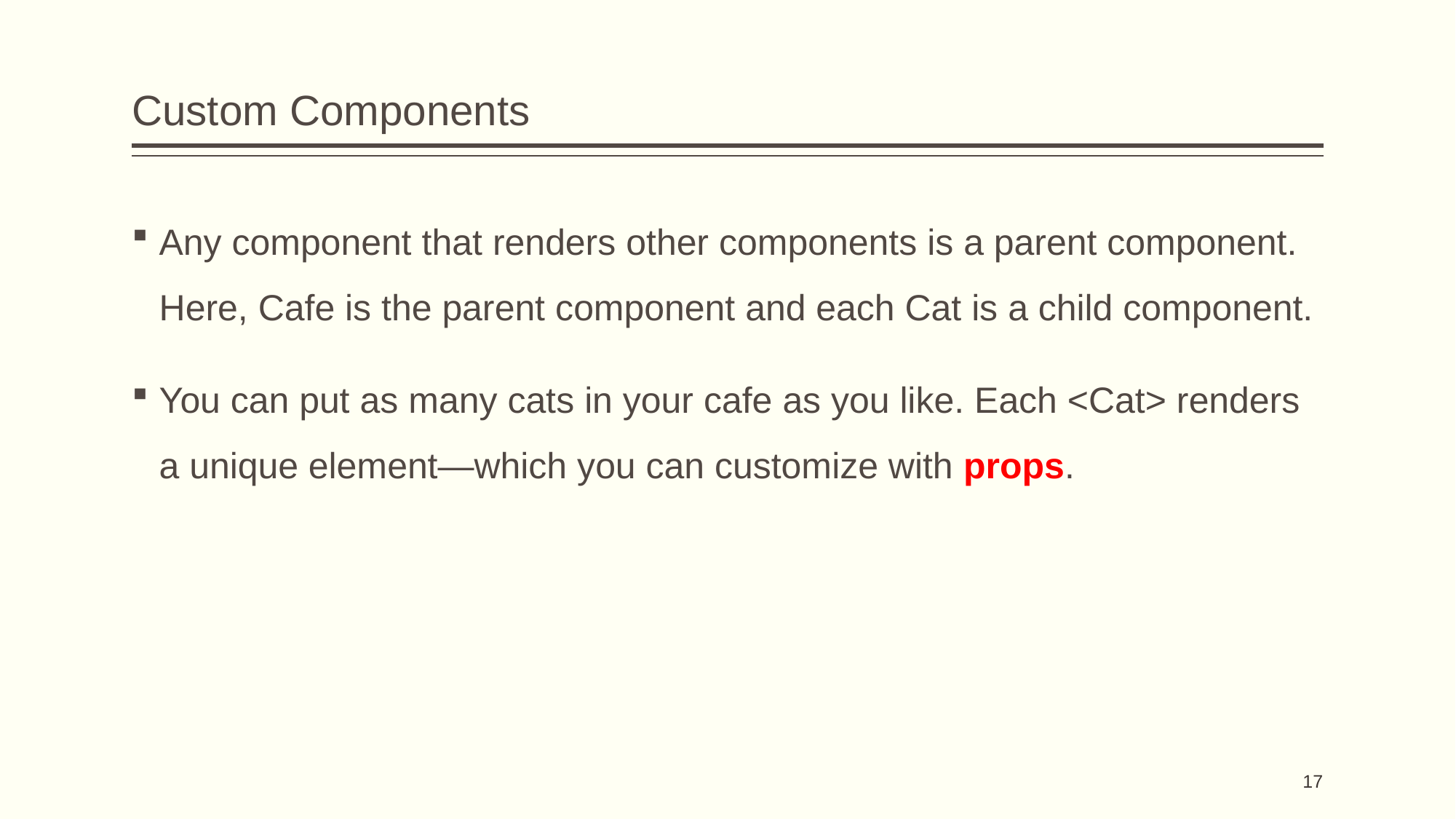

# Custom Components
Any component that renders other components is a parent component. Here, Cafe is the parent component and each Cat is a child component.
You can put as many cats in your cafe as you like. Each <Cat> renders a unique element—which you can customize with props.
17